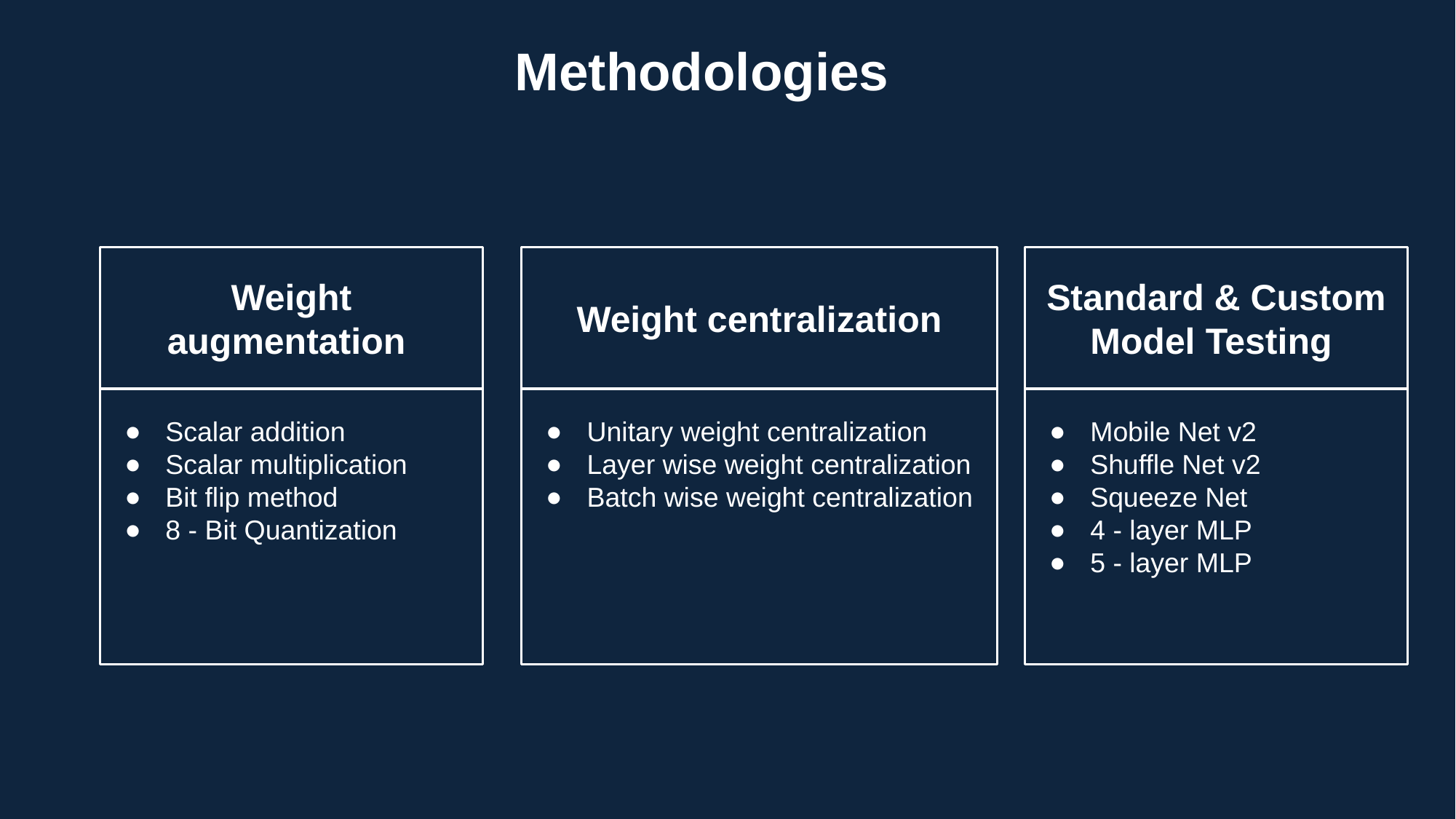

Methodologies
Weight augmentation
Weight centralization
Standard & Custom Model Testing
Mobile Net v2
Shuffle Net v2
Squeeze Net
4 - layer MLP
5 - layer MLP

Unitary weight centralization
Layer wise weight centralization
Batch wise weight centralization

Scalar addition
Scalar multiplication
Bit flip method
8 - Bit Quantization